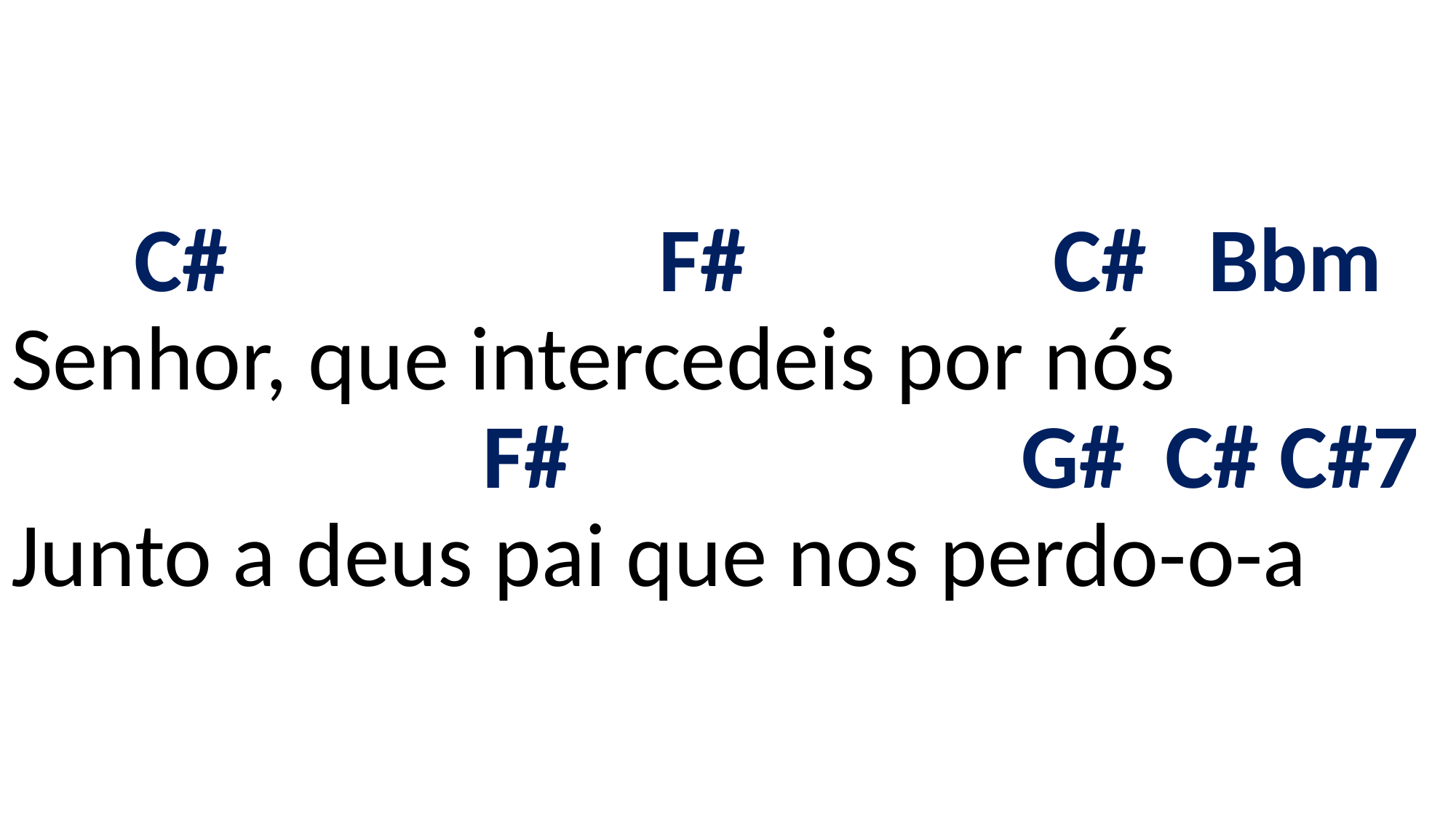

# C#                     F#               C#   Bbm Senhor, que intercedeis por nós F#                      G#  C# C#7 Junto a deus pai que nos perdo-o-a